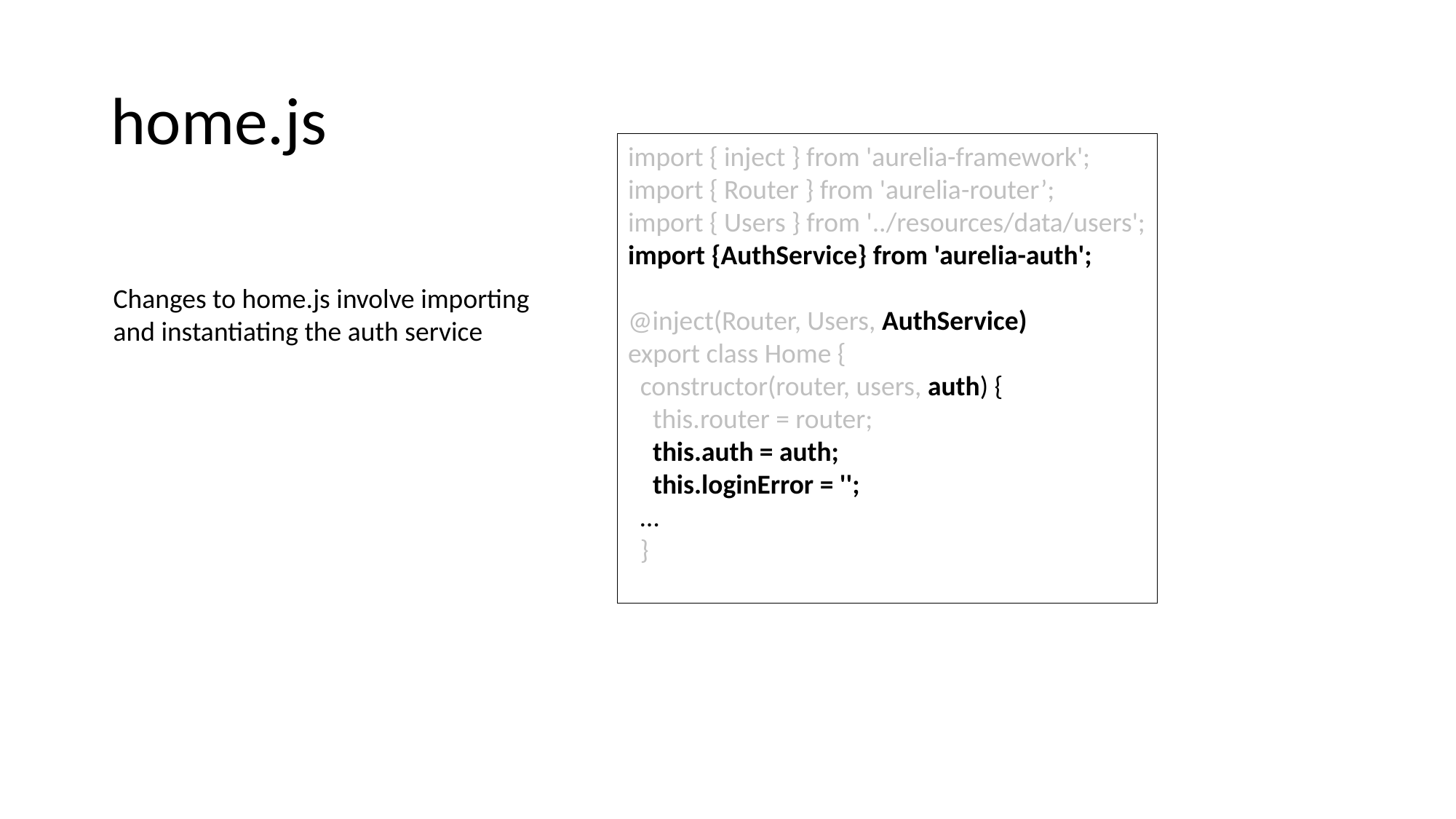

# home.js
import { inject } from 'aurelia-framework';
import { Router } from 'aurelia-router’;
import { Users } from '../resources/data/users';
import {AuthService} from 'aurelia-auth';

@inject(Router, Users, AuthService)
export class Home {
  constructor(router, users, auth) {
    this.router = router;
    this.auth = auth;
    this.loginError = '';
  …
  }

Changes to home.js involve importing
and instantiating the auth service